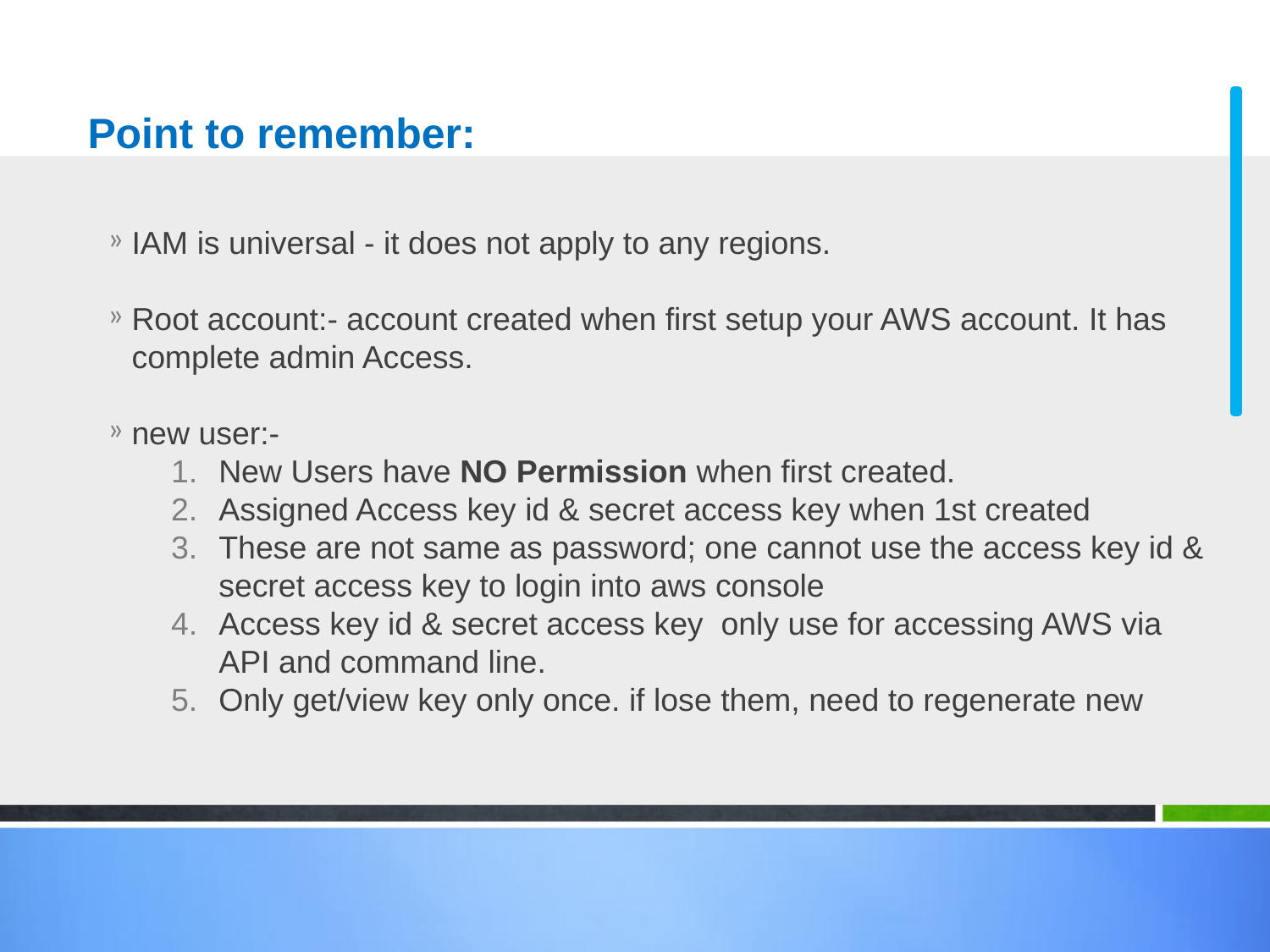

# Point to remember:

IAM is universal - it does not apply to any regions.

Root account:- account created when first setup your AWS account. It has complete admin Access.

new user:-
New Users have NO Permission when first created.
Assigned Access key id & secret access key when 1st created
These are not same as password; one cannot use the access key id & secret access key to login into aws console
Access key id & secret access key  only use for accessing AWS via API and command line.
Only get/view key only once. if lose them, need to regenerate new